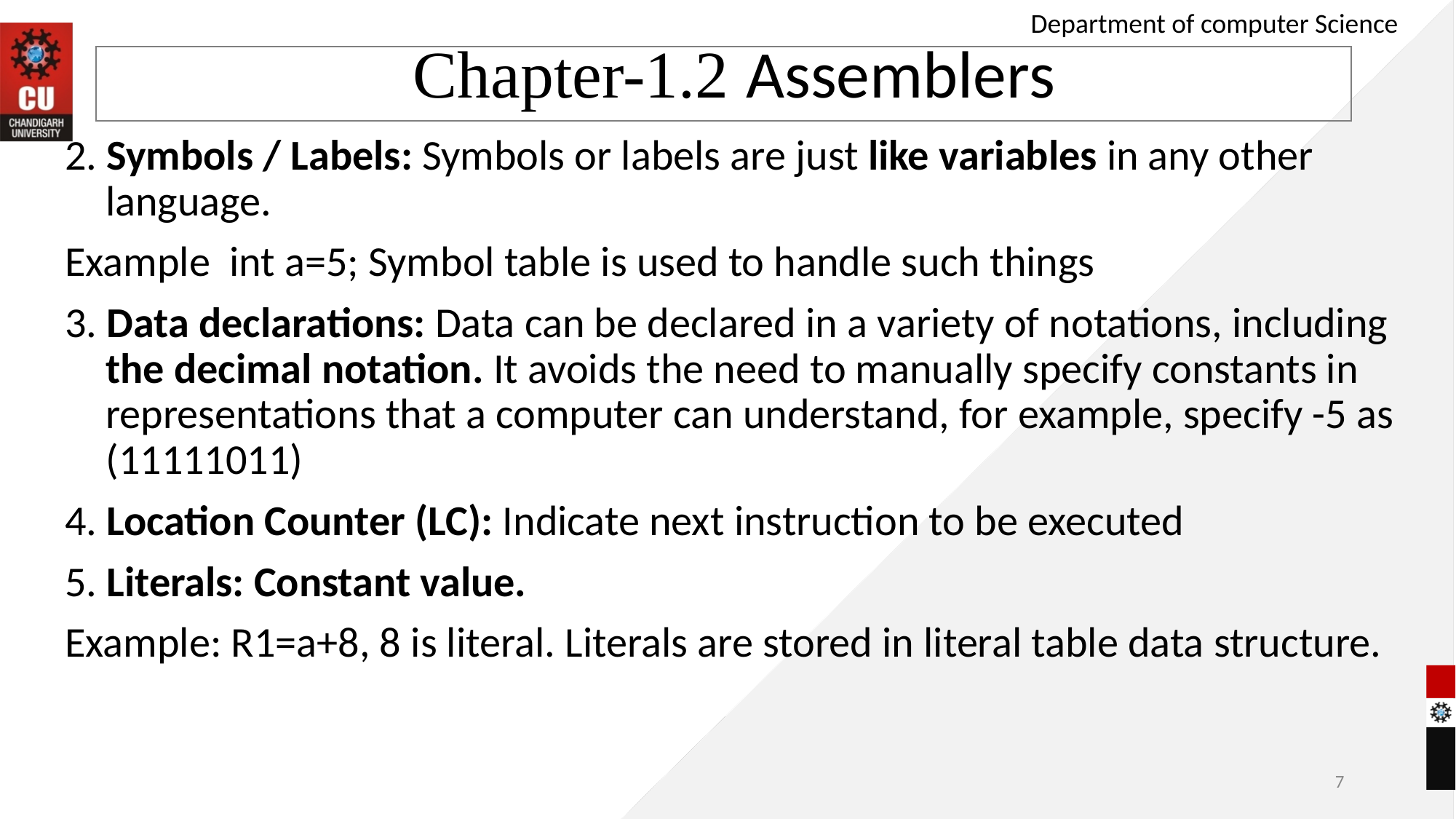

# Chapter-1.2 Assemblers
Department of computer Science

2. Symbols / Labels: Symbols or labels are just like variables in any other language.
Example  int a=5; Symbol table is used to handle such things
3. Data declarations: Data can be declared in a variety of notations, including the decimal notation. It avoids the need to manually specify constants in representations that a computer can understand, for example, specify -5 as (11111011)
4. Location Counter (LC): Indicate next instruction to be executed
5. Literals: Constant value.
Example: R1=a+8, 8 is literal. Literals are stored in literal table data structure.

7